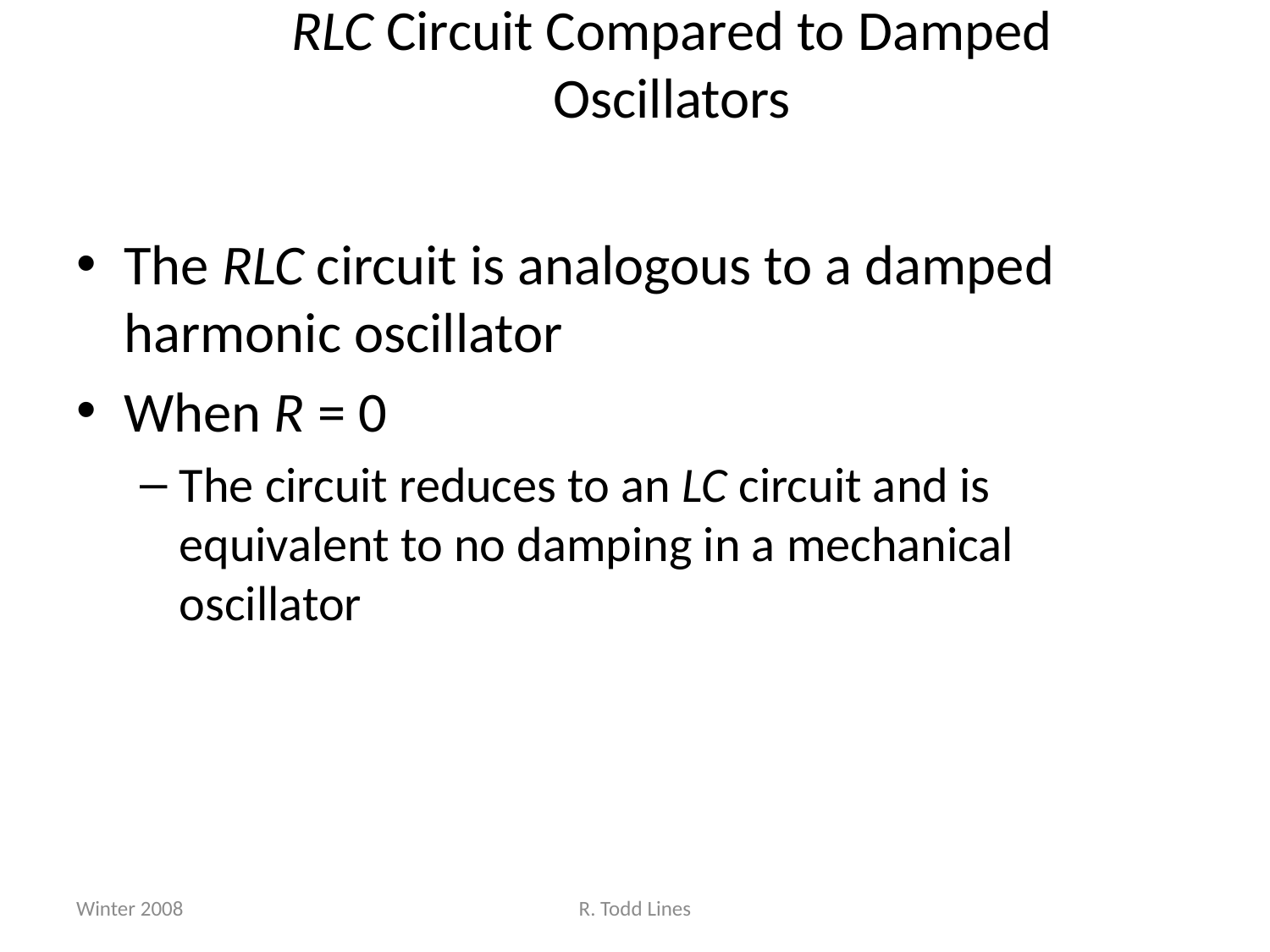

# RLC Circuit Compared to Damped Oscillators
The RLC circuit is analogous to a damped harmonic oscillator
When R = 0
The circuit reduces to an LC circuit and is equivalent to no damping in a mechanical oscillator

Winter 2008
R. Todd Lines